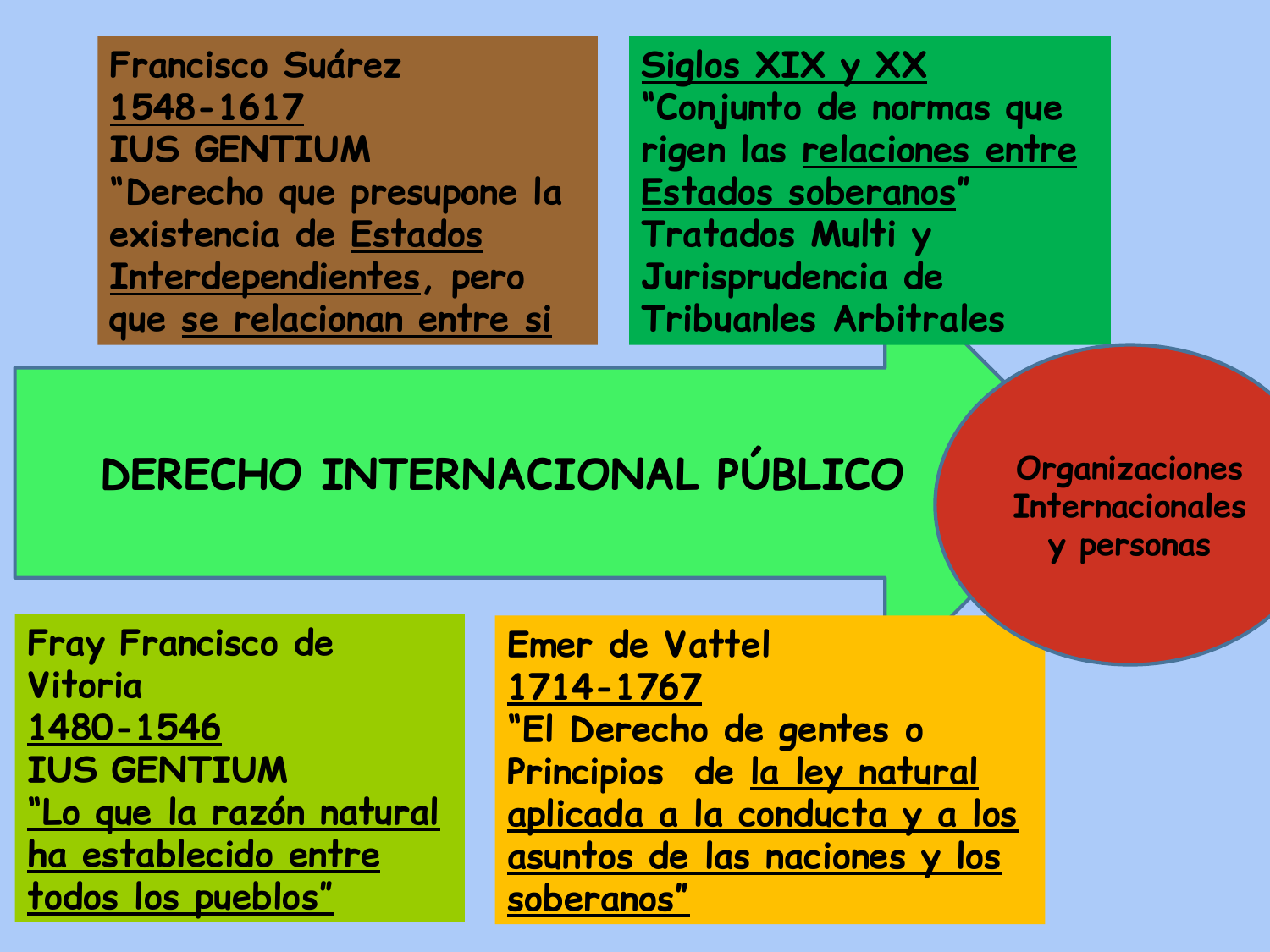

Siglos XIX y XX
“Conjunto de normas que rigen las relaciones entre Estados soberanos”
Tratados Multi y Jurisprudencia de Tribuanles Arbitrales
Francisco Suárez
1548-1617
IUS GENTIUM
“Derecho que presupone la existencia de Estados Interdependientes, pero que se relacionan entre si
DERECHO INTERNACIONAL PÚBLICO
Organizaciones Internacionales y personas
Fray Francisco de Vitoria
1480-1546
IUS GENTIUM
“Lo que la razón natural ha establecido entre todos los pueblos”
Emer de Vattel
1714-1767
“El Derecho de gentes o Principios  de la ley natural aplicada a la conducta y a los asuntos de las naciones y los soberanos”